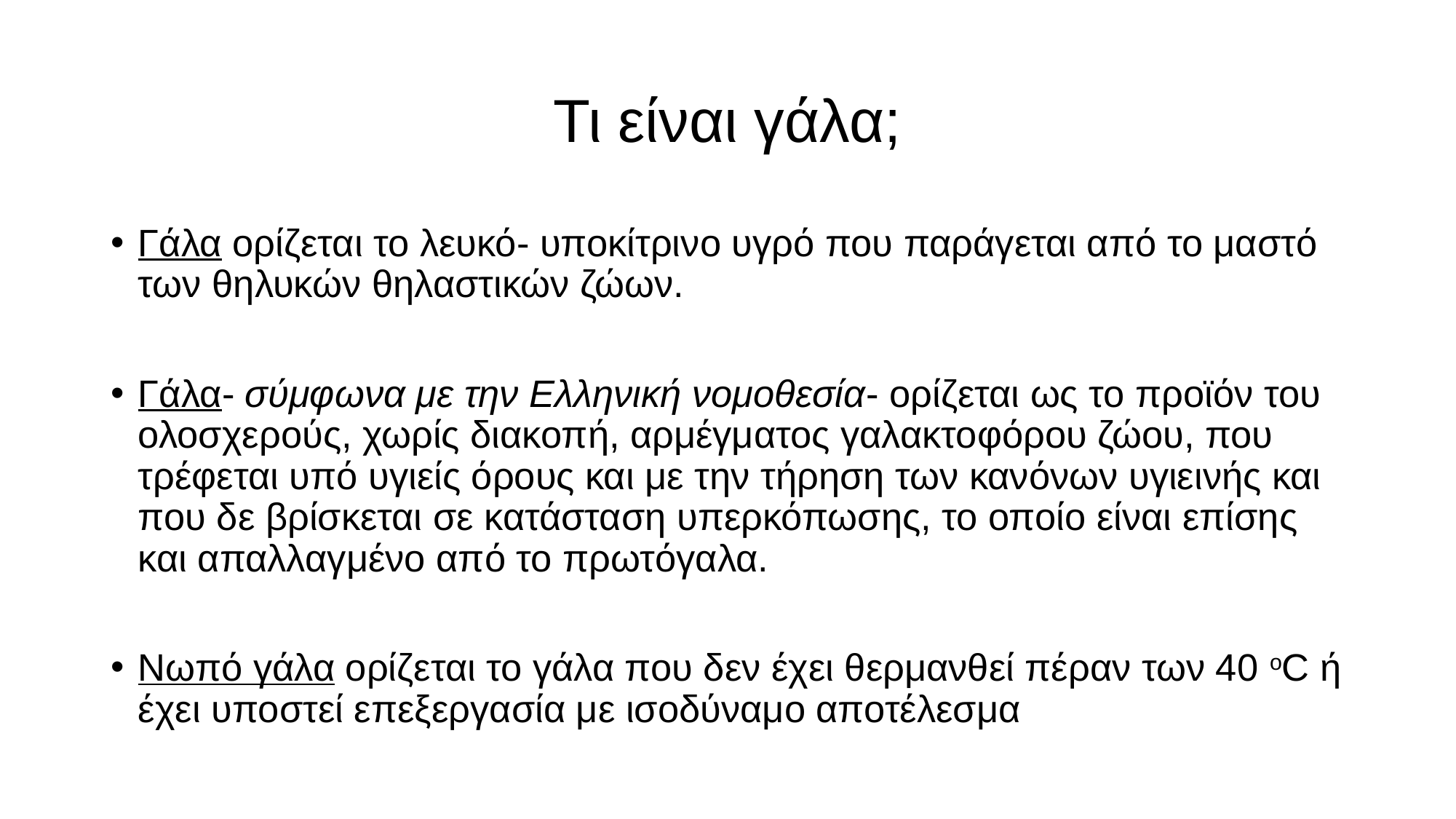

# Τι είναι γάλα;
Γάλα ορίζεται το λευκό- υποκίτρινο υγρό που παράγεται από το μαστό των θηλυκών θηλαστικών ζώων.

Γάλα- σύμφωνα με την Ελληνική νομοθεσία- ορίζεται ως το προϊόν του ολοσχερούς, χωρίς διακοπή, αρμέγματος γαλακτοφόρου ζώου, που τρέφεται υπό υγιείς όρους και με την τήρηση των κανόνων υγιεινής και που δε βρίσκεται σε κατάσταση υπερκόπωσης, το οποίο είναι επίσης και απαλλαγμένο από το πρωτόγαλα.

Νωπό γάλα ορίζεται το γάλα που δεν έχει θερμανθεί πέραν των 40 oC ή έχει υποστεί επεξεργασία με ισοδύναμο αποτέλεσμα